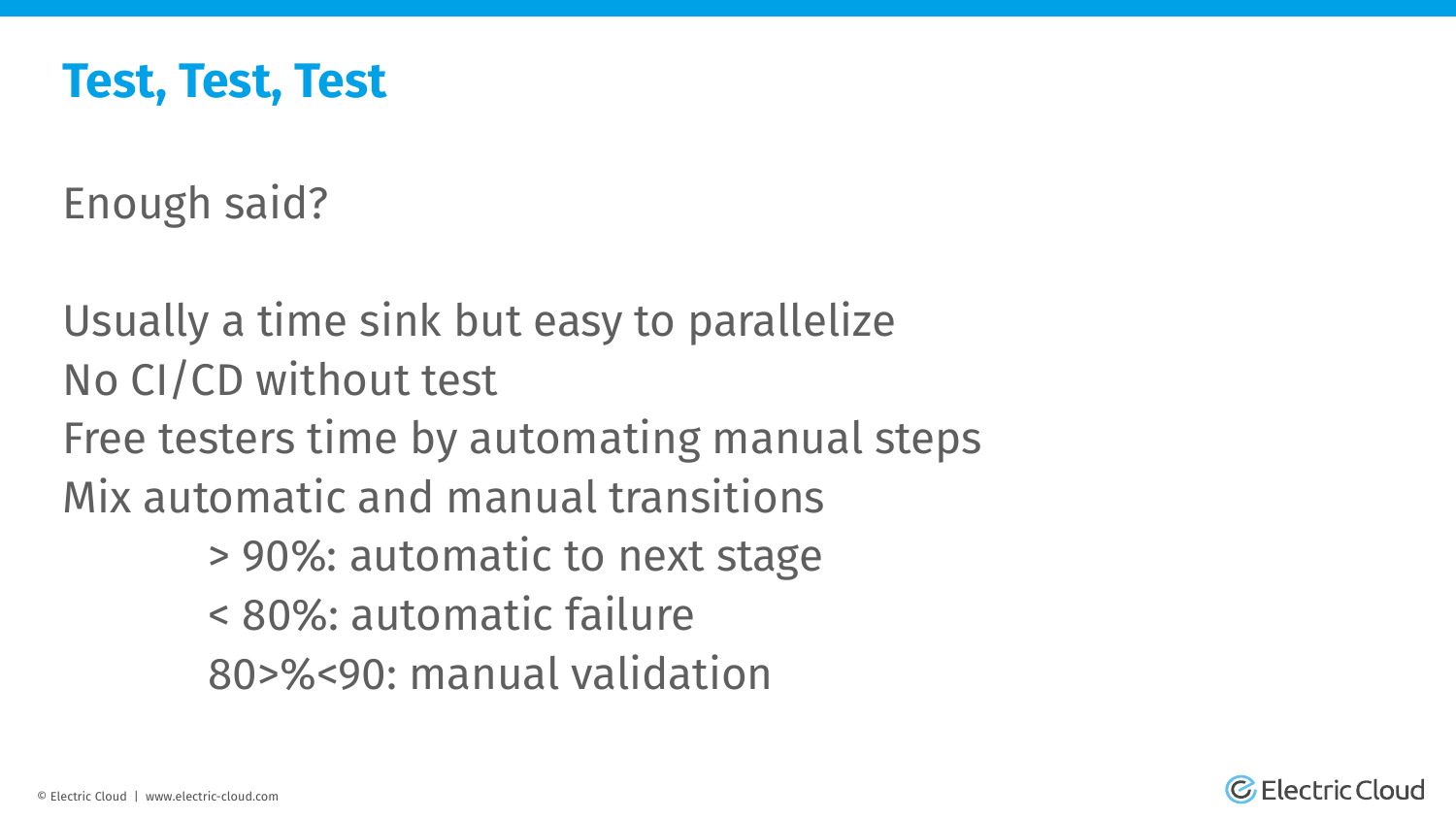

# Test, Test, Test
Enough said?

Usually a time sink but easy to parallelize
No CI/CD without test
Free testers time by automating manual steps
Mix automatic and manual transitions
	> 90%: automatic to next stage
	< 80%: automatic failure
	80>%<90: manual validation